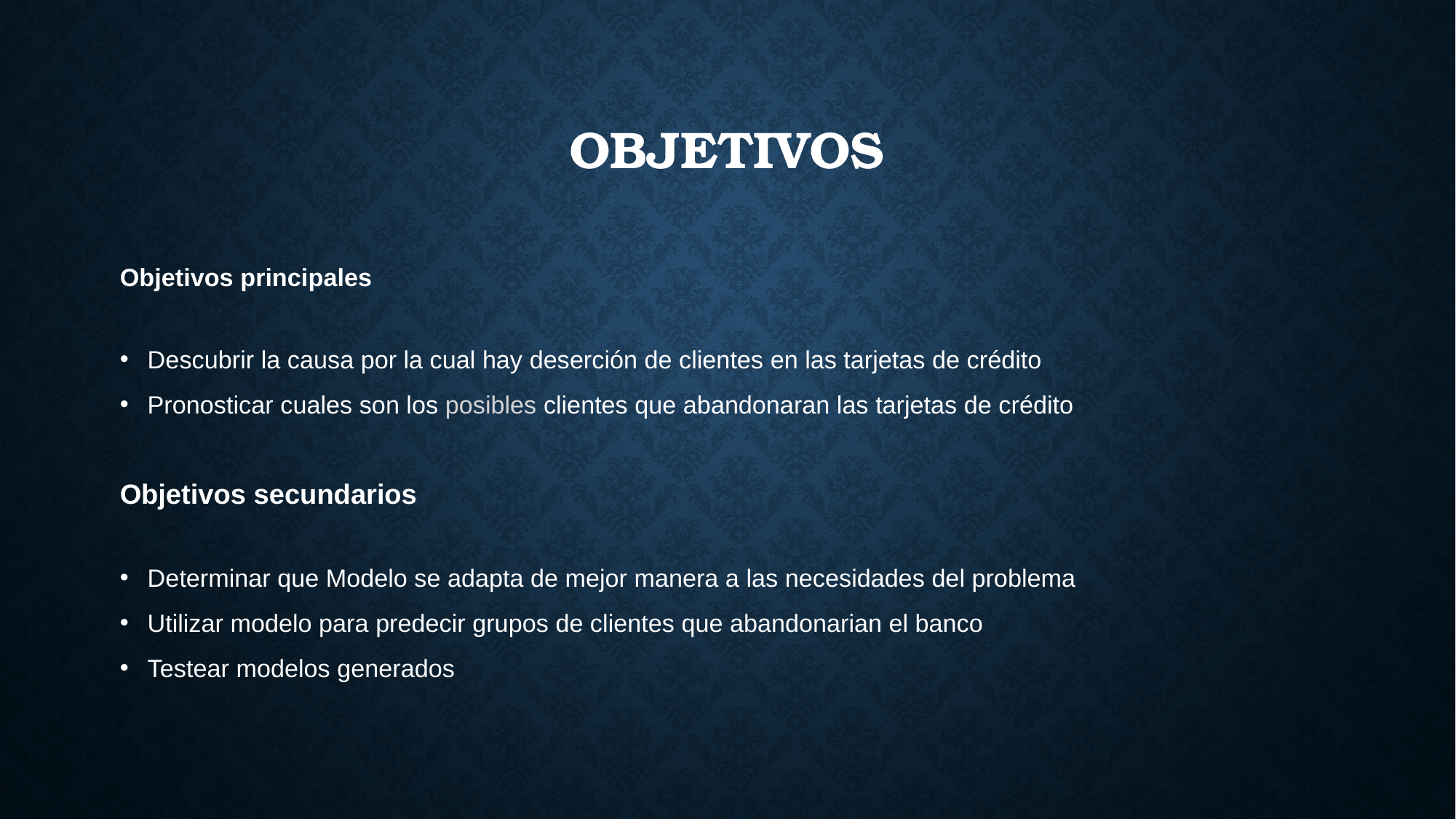

# Objetivos
Objetivos principales

Descubrir la causa por la cual hay deserción de clientes en las tarjetas de crédito
Pronosticar cuales son los posibles clientes que abandonaran las tarjetas de crédito

Objetivos secundarios

Determinar que Modelo se adapta de mejor manera a las necesidades del problema
Utilizar modelo para predecir grupos de clientes que abandonarian el banco
Testear modelos generados